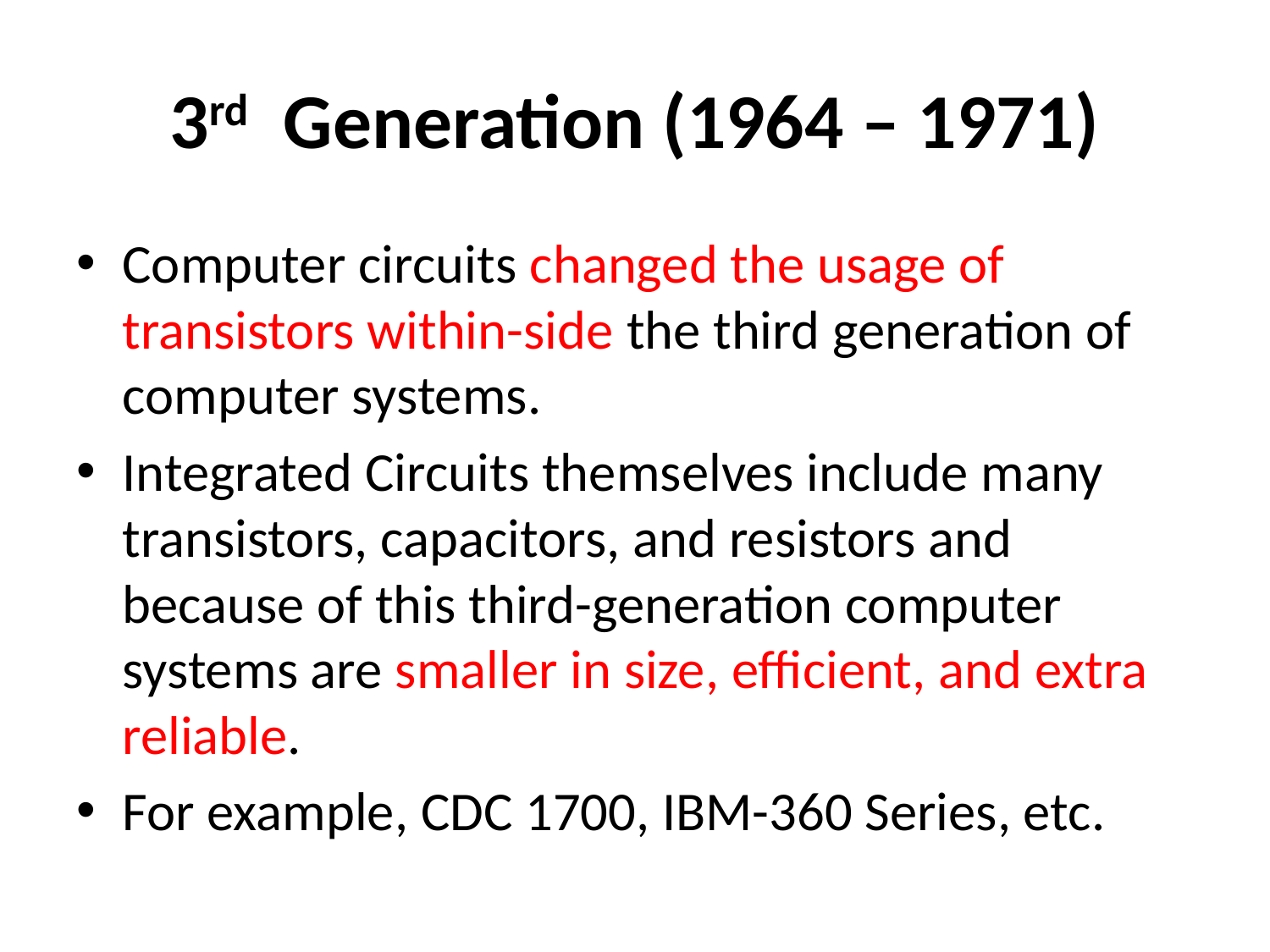

# 3rd  Generation (1964 – 1971)
Computer circuits changed the usage of transistors within-side the third generation of computer systems.
Integrated Circuits themselves include many transistors, capacitors, and resistors and because of this third-generation computer systems are smaller in size, efficient, and extra reliable.
For example, CDC 1700, IBM-360 Series, etc.